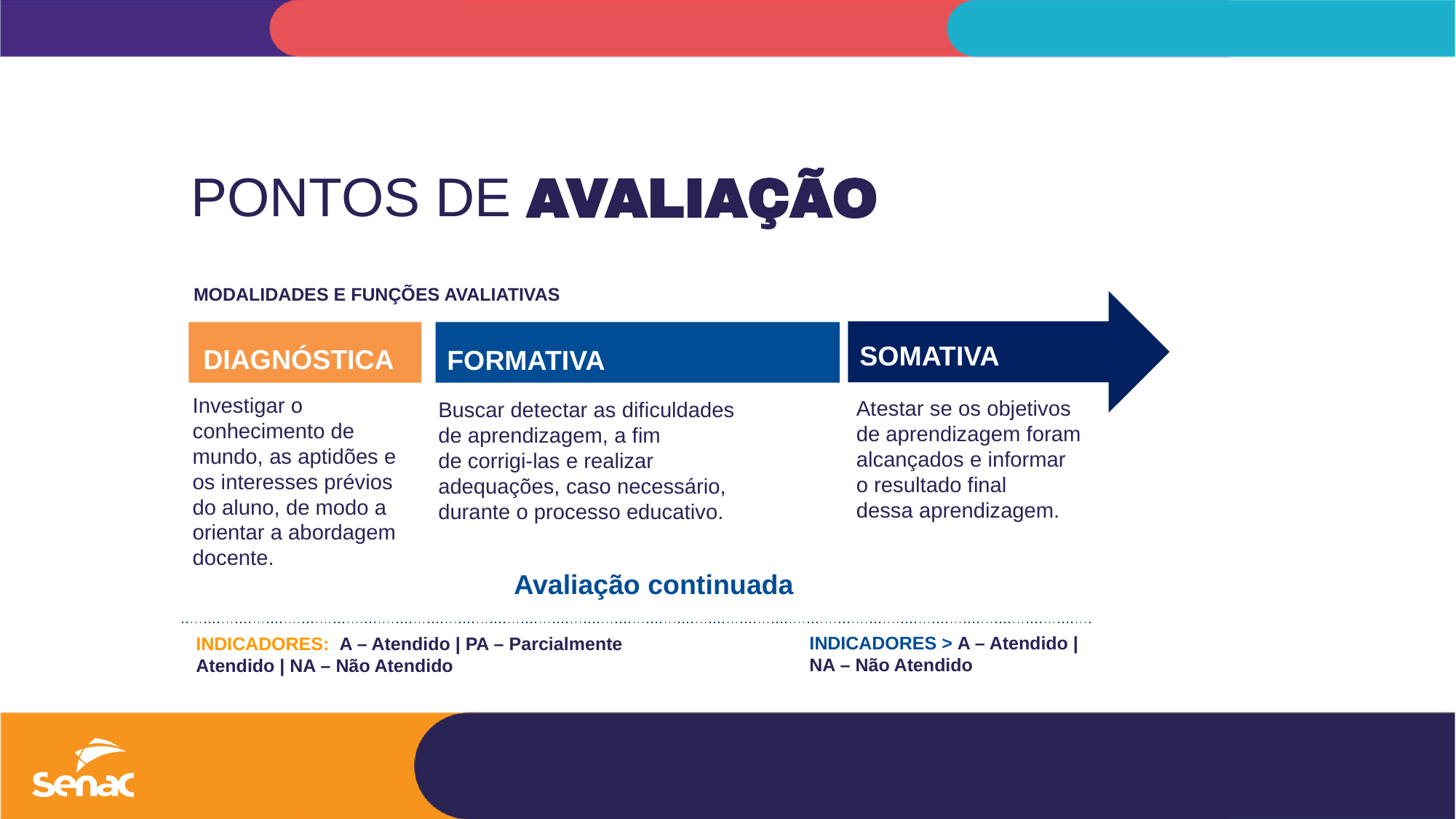

PONTOS DE AVALIAÇÃO
MODALIDADES E FUNÇÕES AVALIATIVAS

SOMATIVA
DIAGNÓSTICA
FORMATIVA
Investigar o conhecimento de mundo, as aptidões e os interesses prévios do aluno, de modo a orientar a abordagem docente.
Atestar se os objetivos de aprendizagem foram alcançados e informar o resultado final
dessa aprendizagem.
Buscar detectar as dificuldades de aprendizagem, a fim
de corrigi-las e realizar adequações, caso necessário, durante o processo educativo.
Avaliação continuada
INDICADORES > A – Atendido | NA – Não Atendido
INDICADORES:  A – Atendido | PA – Parcialmente Atendido | NA – Não Atendido